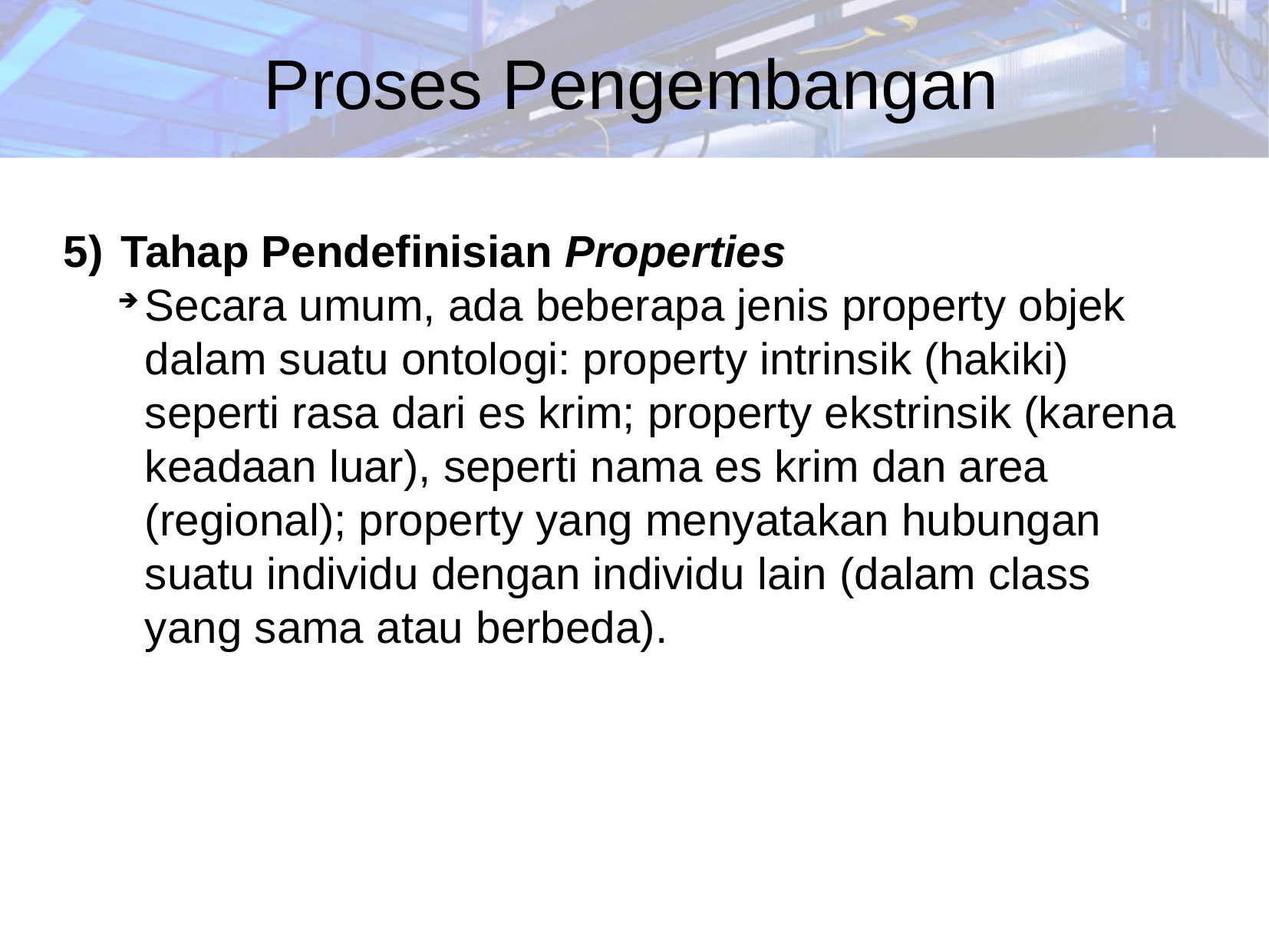

Proses Pengembangan
Tahap Pendefinisian Properties
Secara umum, ada beberapa jenis property objek dalam suatu ontologi: property intrinsik (hakiki) seperti rasa dari es krim; property ekstrinsik (karena keadaan luar), seperti nama es krim dan area (regional); property yang menyatakan hubungan suatu individu dengan individu lain (dalam class yang sama atau berbeda).